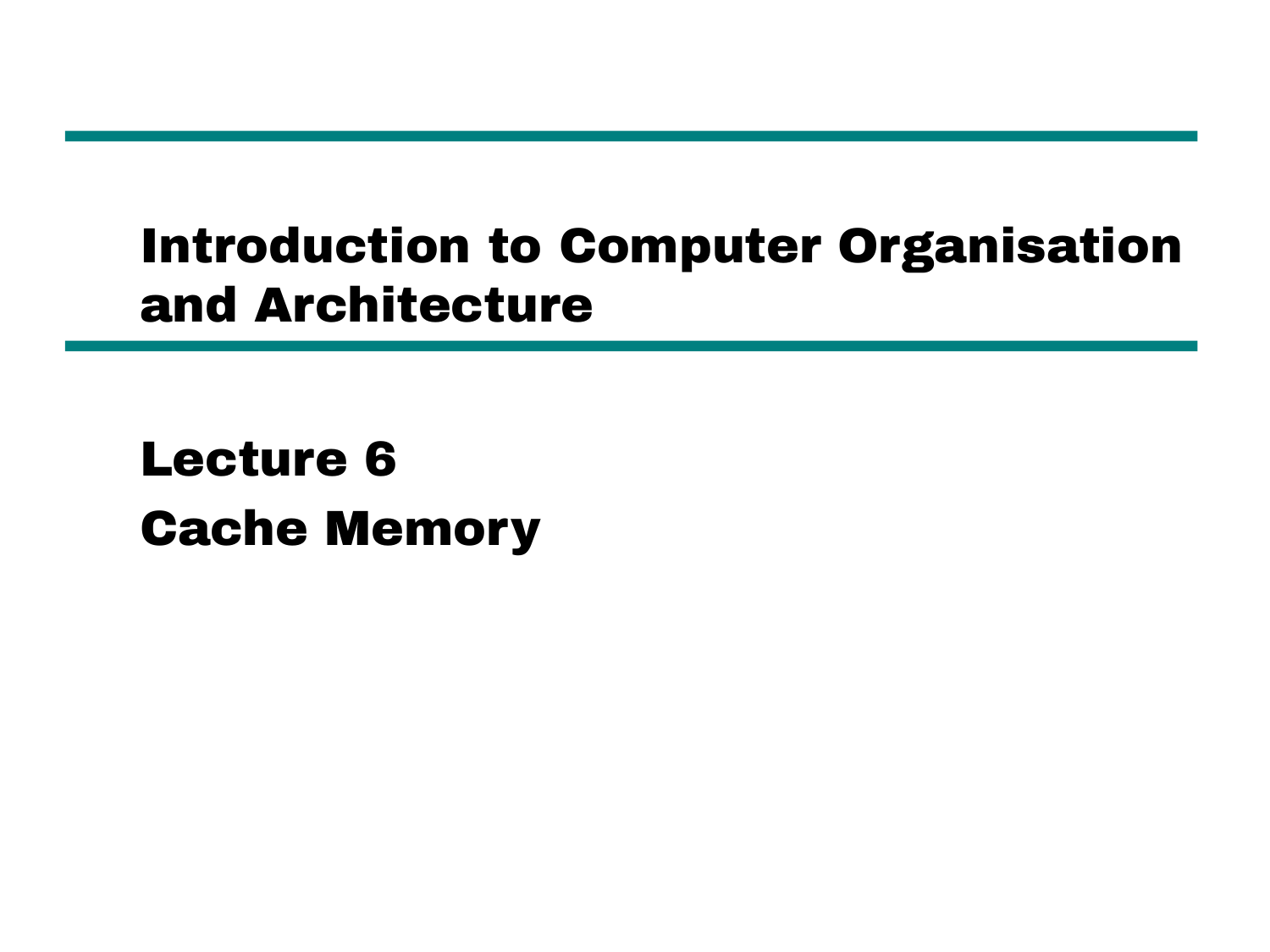

# Introduction to Computer Organisation and Architecture
Lecture 6
Cache Memory